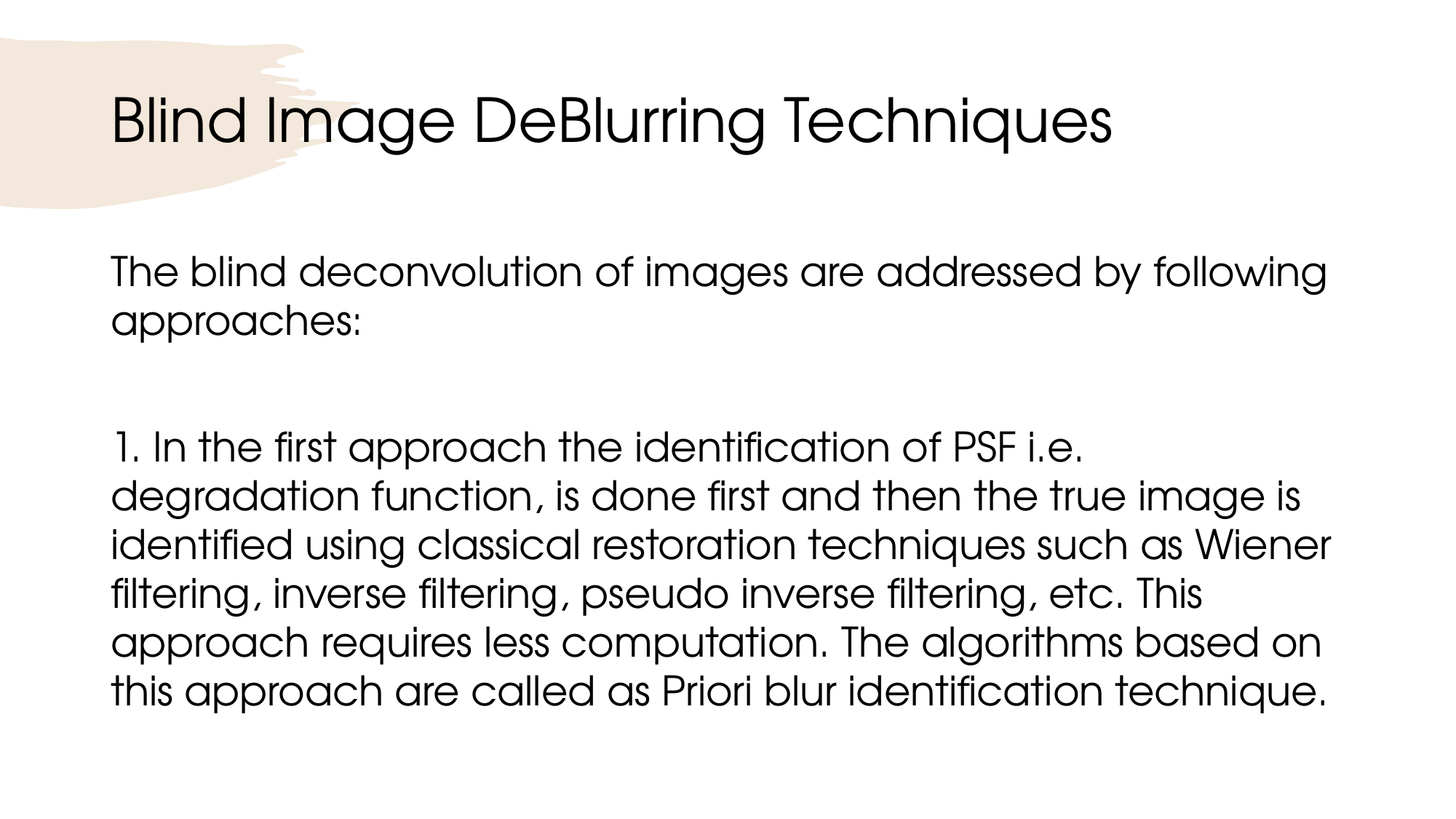

# Blind Image DeBlurring Techniques
The blind deconvolution of images are addressed by following approaches:

1. In the first approach the identification of PSF i.e. degradation function, is done first and then the true image is identified using classical restoration techniques such as Wiener filtering, inverse filtering, pseudo inverse filtering, etc. This approach requires less computation. The algorithms based on this approach are called as Priori blur identification technique.